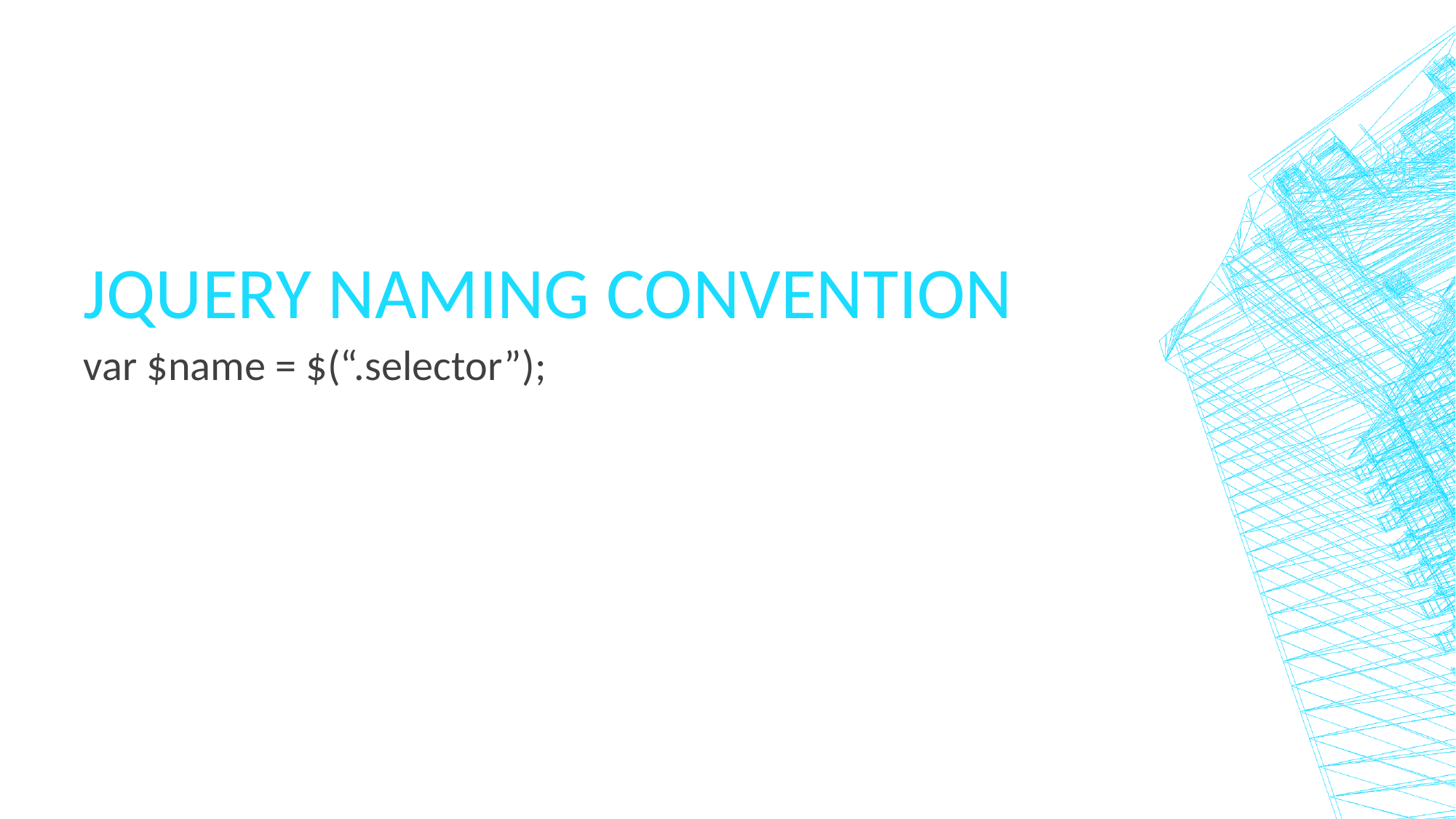

# jQuery Naming convention
var $name = $(“.selector”);